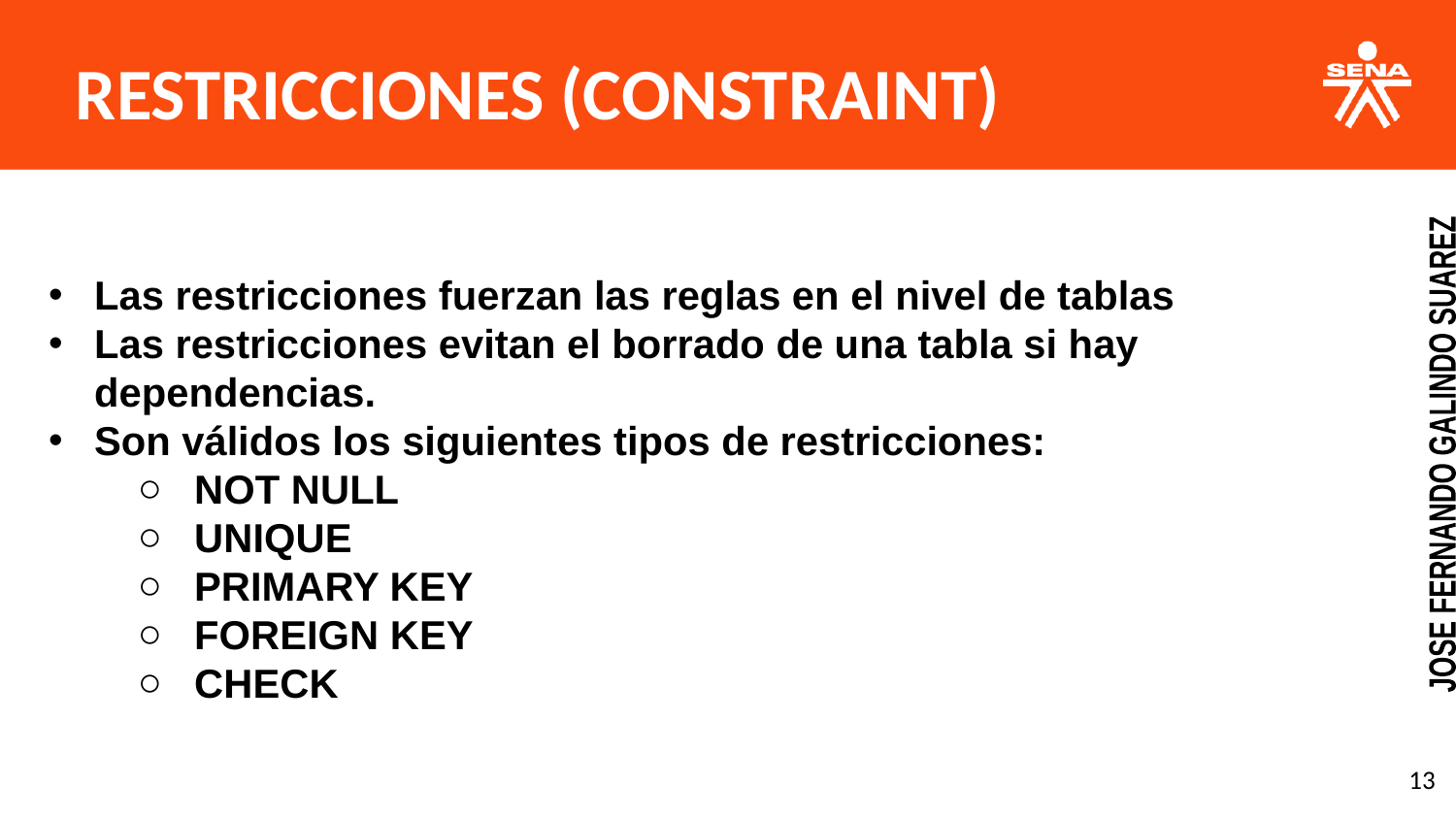

RESTRICCIONES (CONSTRAINT)

Las restricciones fuerzan las reglas en el nivel de tablas
Las restricciones evitan el borrado de una tabla si hay dependencias.
Son válidos los siguientes tipos de restricciones:
NOT NULL
UNIQUE
PRIMARY KEY
FOREIGN KEY
CHECK

JOSE FERNANDO GALINDO SUAREZ
13